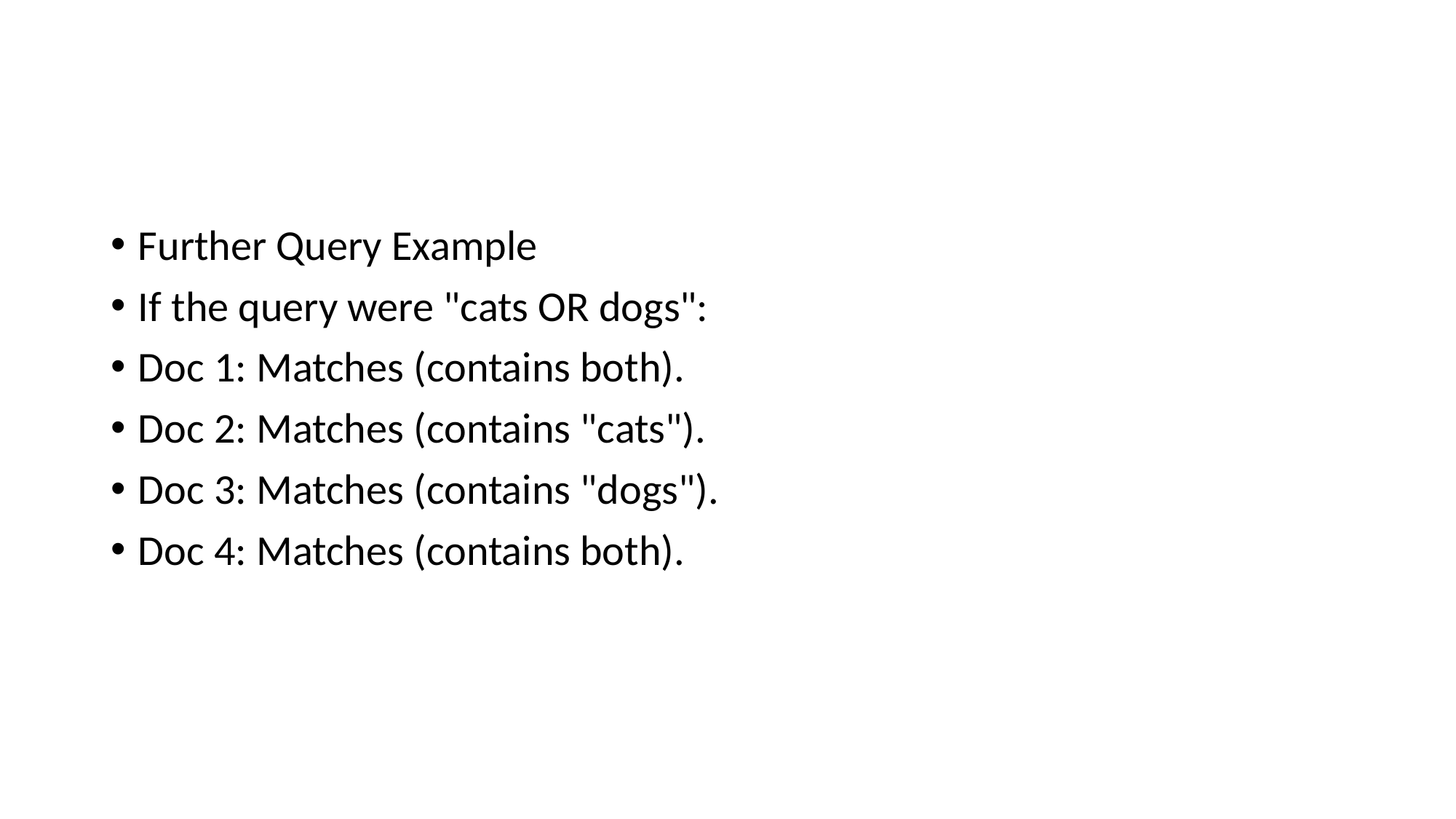

#
Further Query Example
If the query were "cats OR dogs":
Doc 1: Matches (contains both).
Doc 2: Matches (contains "cats").
Doc 3: Matches (contains "dogs").
Doc 4: Matches (contains both).